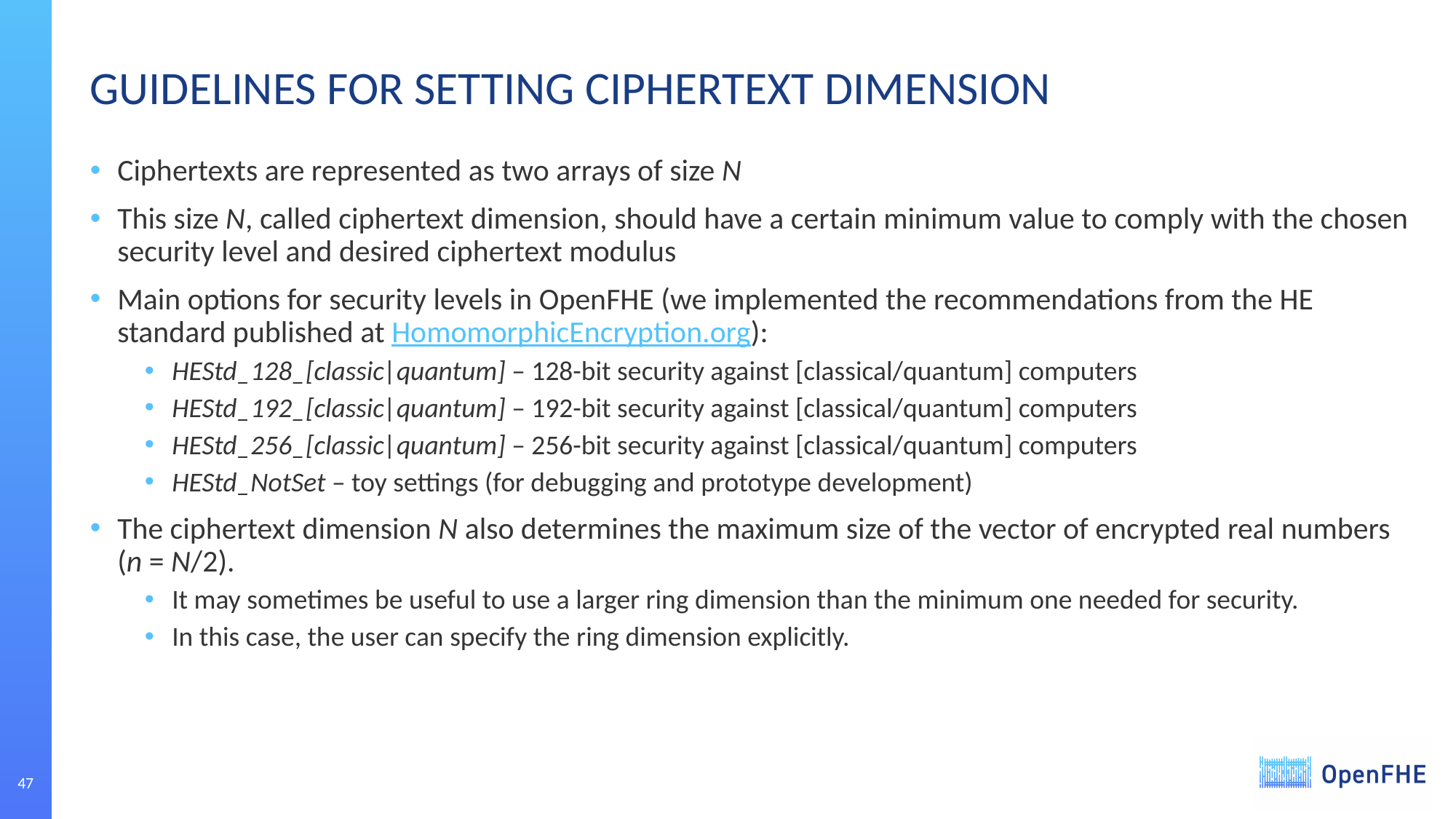

# GUIDELINES FOR SETTING CIPHERTEXT DIMENSION
Ciphertexts are represented as two arrays of size N
This size N, called ciphertext dimension, should have a certain minimum value to comply with the chosen security level and desired ciphertext modulus
Main options for security levels in OpenFHE (we implemented the recommendations from the HE standard published at HomomorphicEncryption.org):
HEStd_128_[classic|quantum] – 128-bit security against [classical/quantum] computers
HEStd_192_[classic|quantum] – 192-bit security against [classical/quantum] computers
HEStd_256_[classic|quantum] – 256-bit security against [classical/quantum] computers
HEStd_NotSet – toy settings (for debugging and prototype development)
The ciphertext dimension N also determines the maximum size of the vector of encrypted real numbers (n = N/2).
It may sometimes be useful to use a larger ring dimension than the minimum one needed for security.
In this case, the user can specify the ring dimension explicitly.